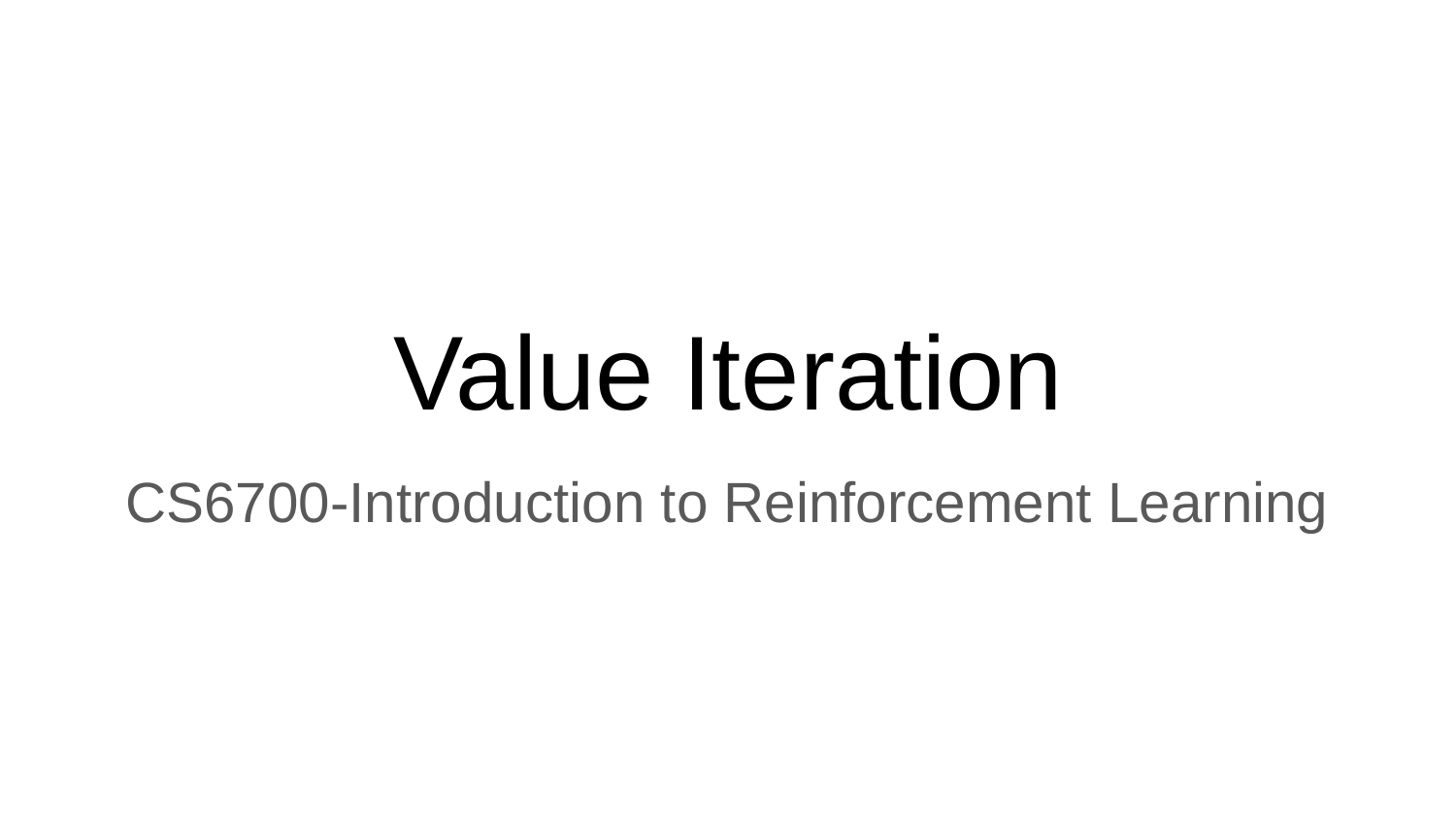

# Value Iteration
CS6700-Introduction to Reinforcement Learning